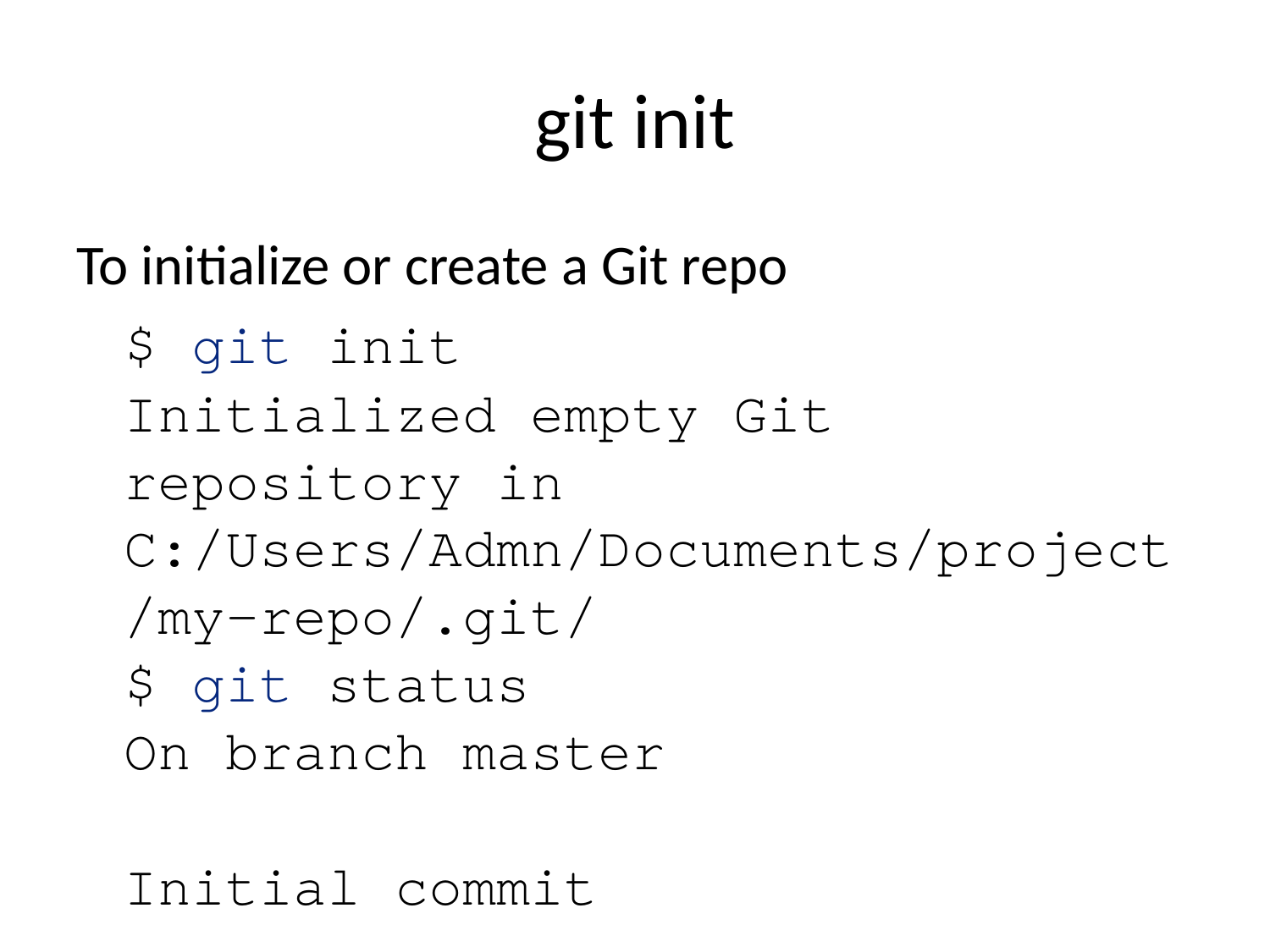

# git init
To initialize or create a Git repo
$ git init
Initialized empty Git repository in C:/Users/Admn/Documents/project/my-repo/.git/
$ git status
On branch master
Initial commit
nothing to commit (create/copy files and use "git add" to track)